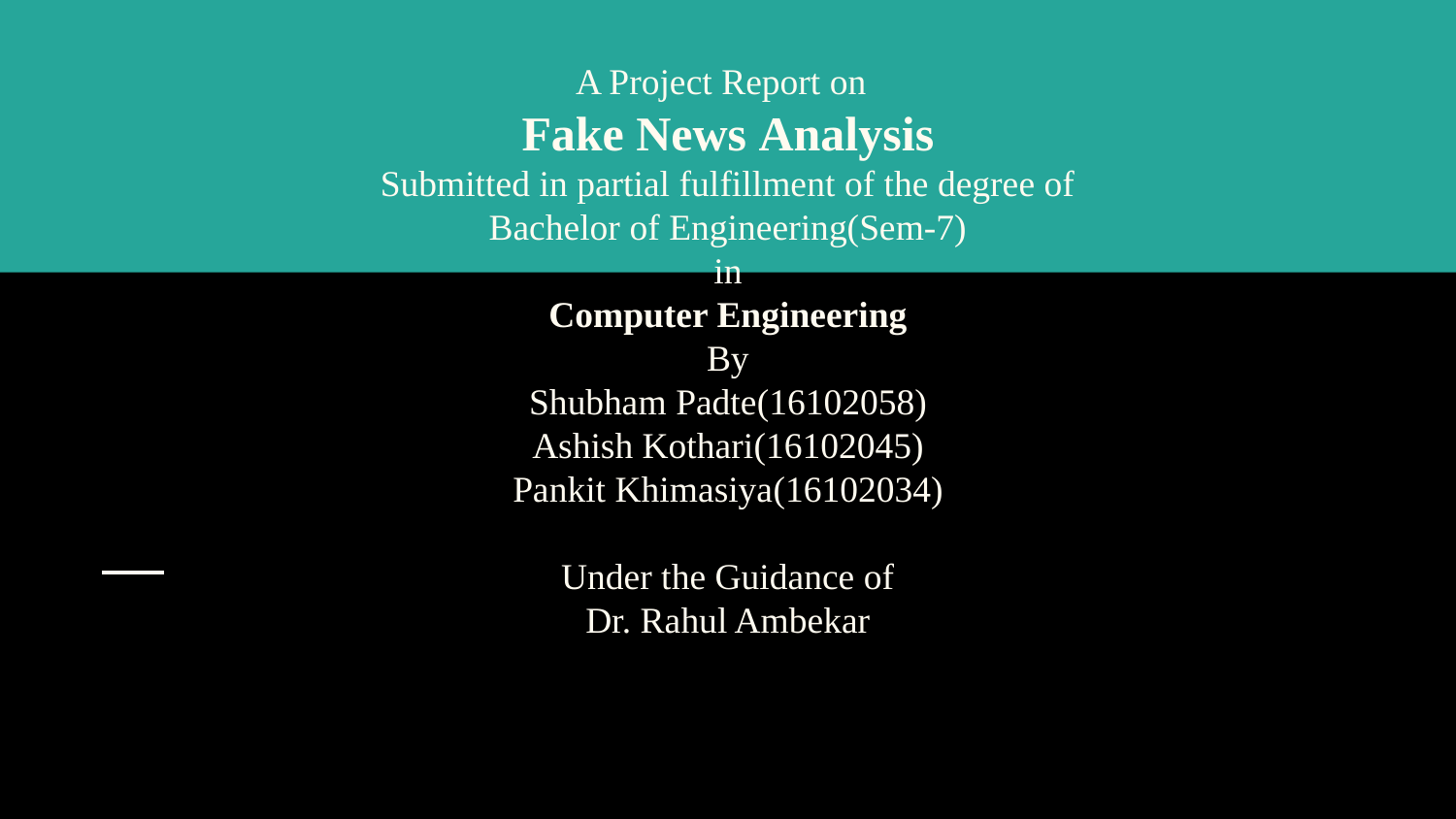

# A Project Report on
Fake News Analysis
Submitted in partial fulfillment of the degree of
Bachelor of Engineering(Sem-7)
in
Computer Engineering
By
Shubham Padte(16102058)
Ashish Kothari(16102045)
Pankit Khimasiya(16102034)

Under the Guidance of
Dr. Rahul Ambekar